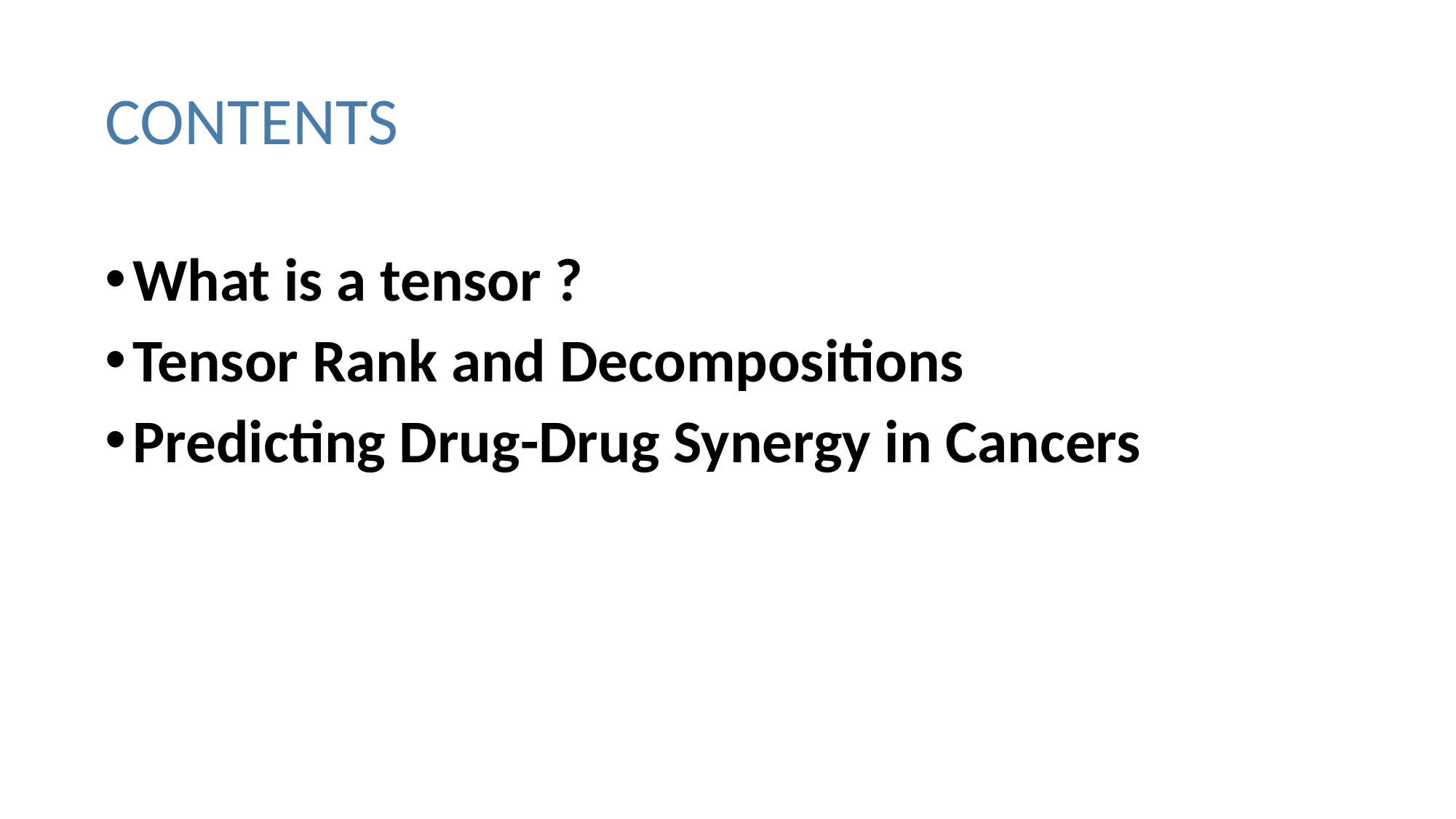

# CONTENTS

What is a tensor ?
Tensor Rank and Decompositions
Predicting Drug-Drug Synergy in Cancers